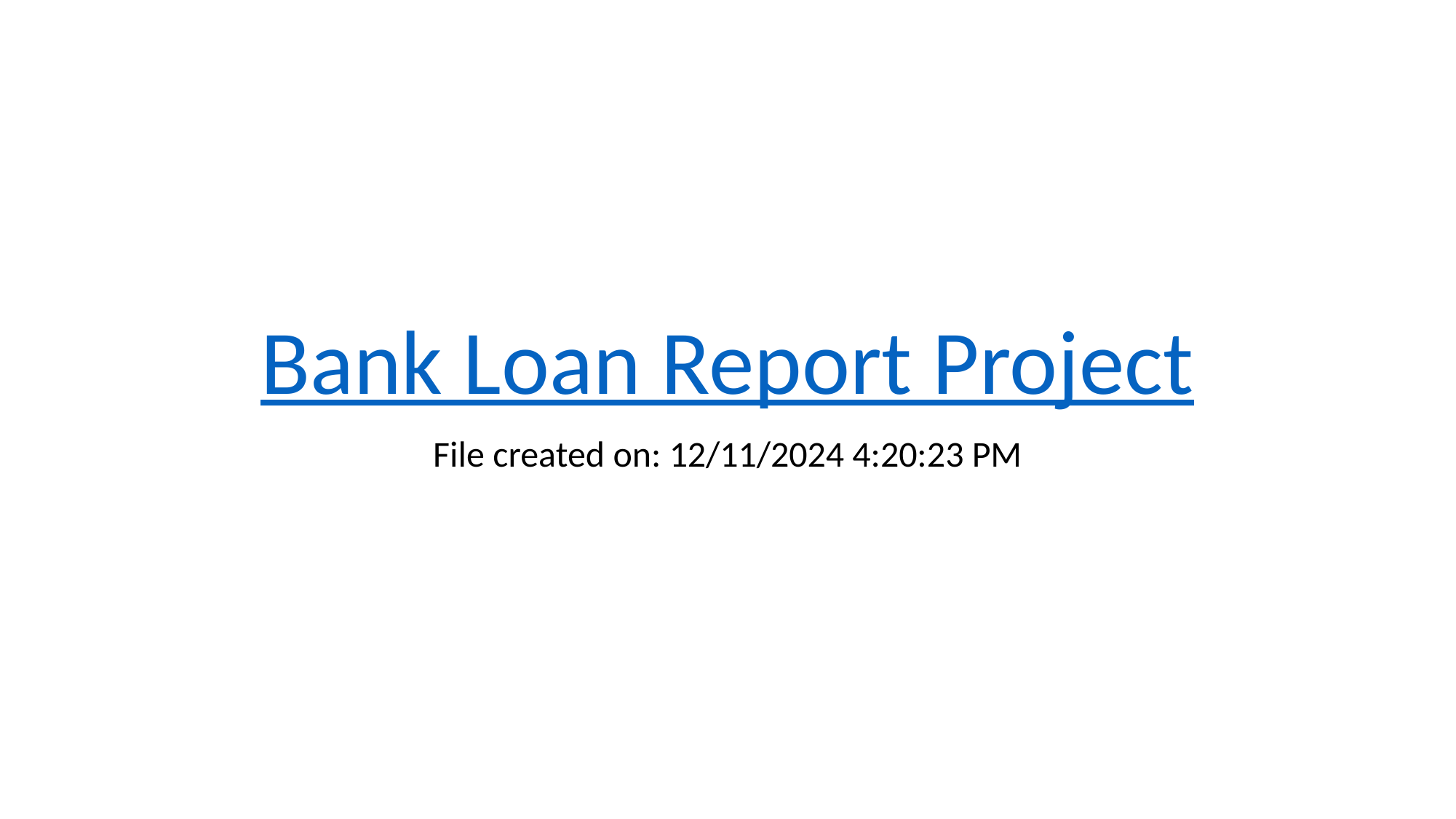

# Bank Loan Report Project
File created on: 12/11/2024 4:20:23 PM